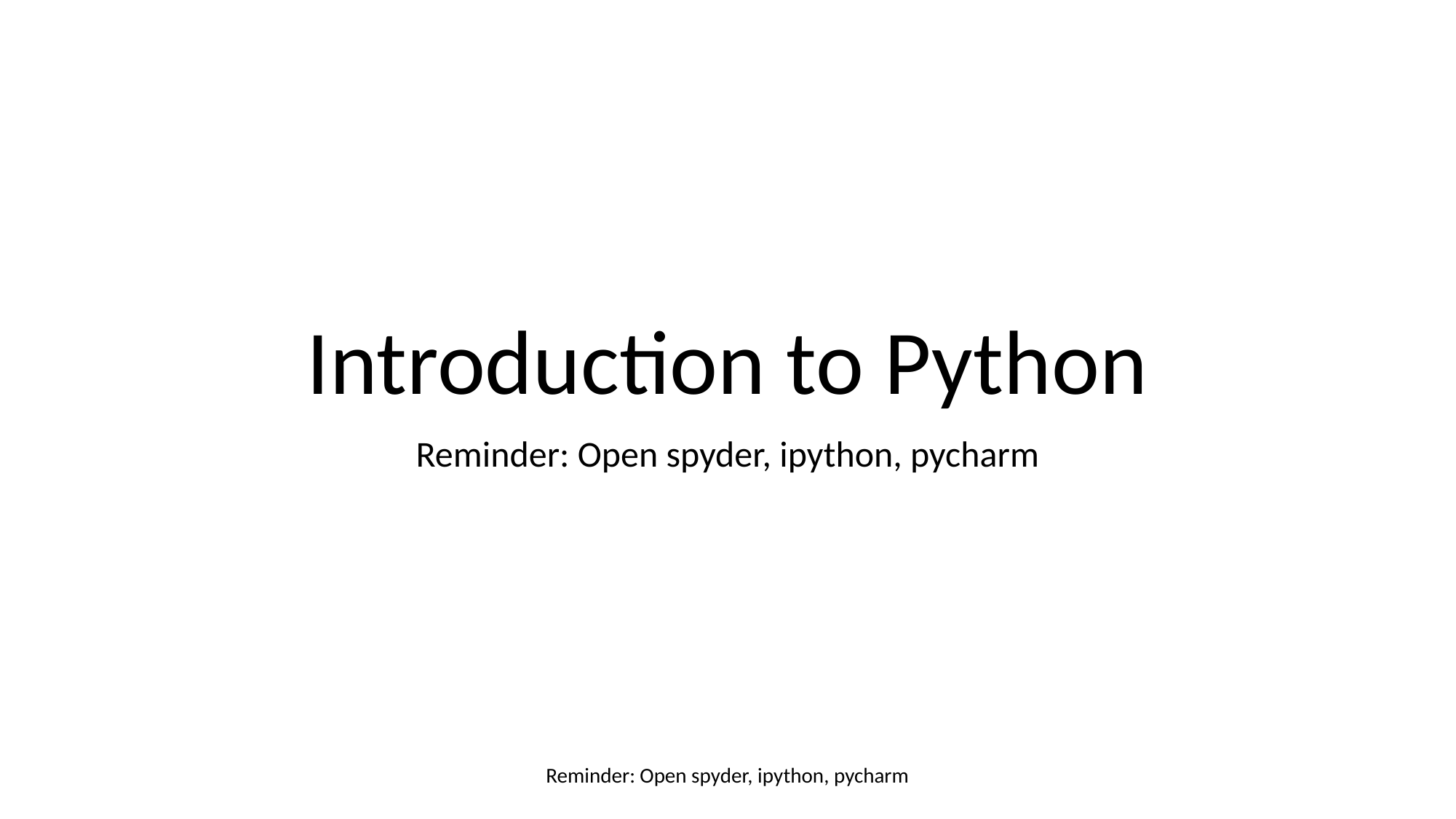

# Introduction to Python
Reminder: Open spyder, ipython, pycharm
Reminder: Open spyder, ipython, pycharm